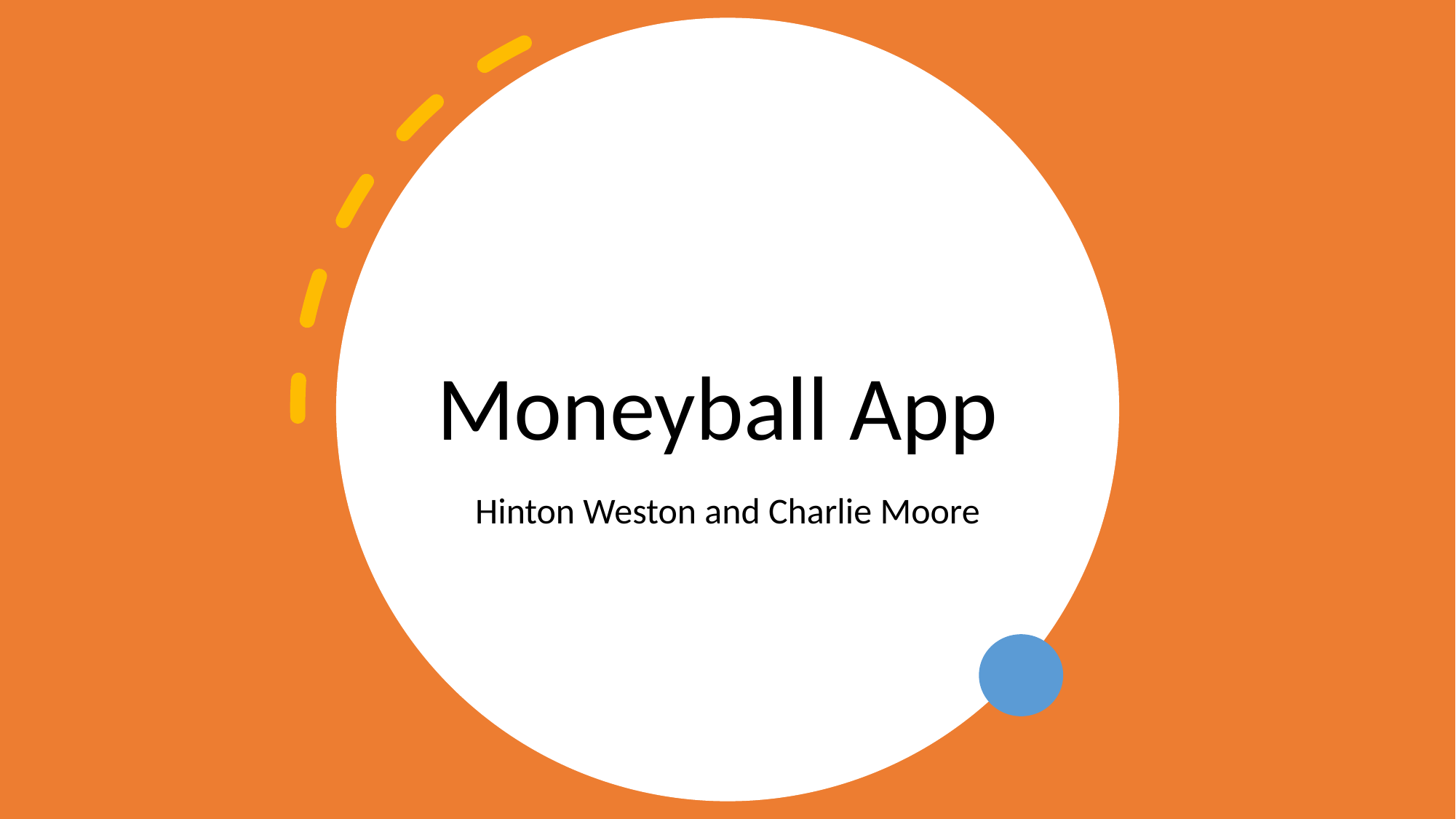

# Moneyball App
Hinton Weston and Charlie Moore